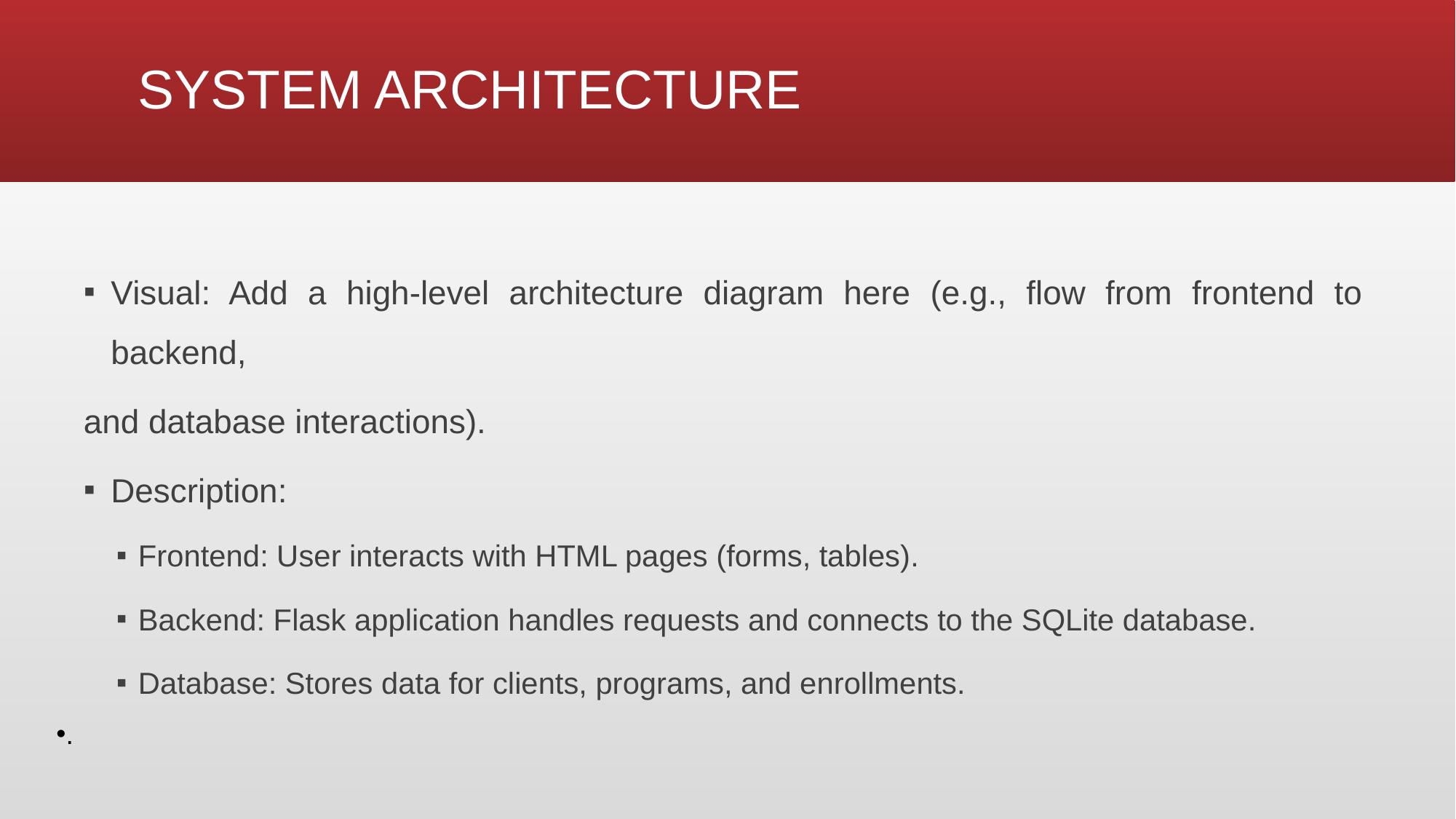

# SYSTEM ARCHITECTURE

Visual: Add a high-level architecture diagram here (e.g., flow from frontend to backend,
and database interactions).
Description:
Frontend: User interacts with HTML pages (forms, tables).
Backend: Flask application handles requests and connects to the SQLite database.
Database: Stores data for clients, programs, and enrollments.
.